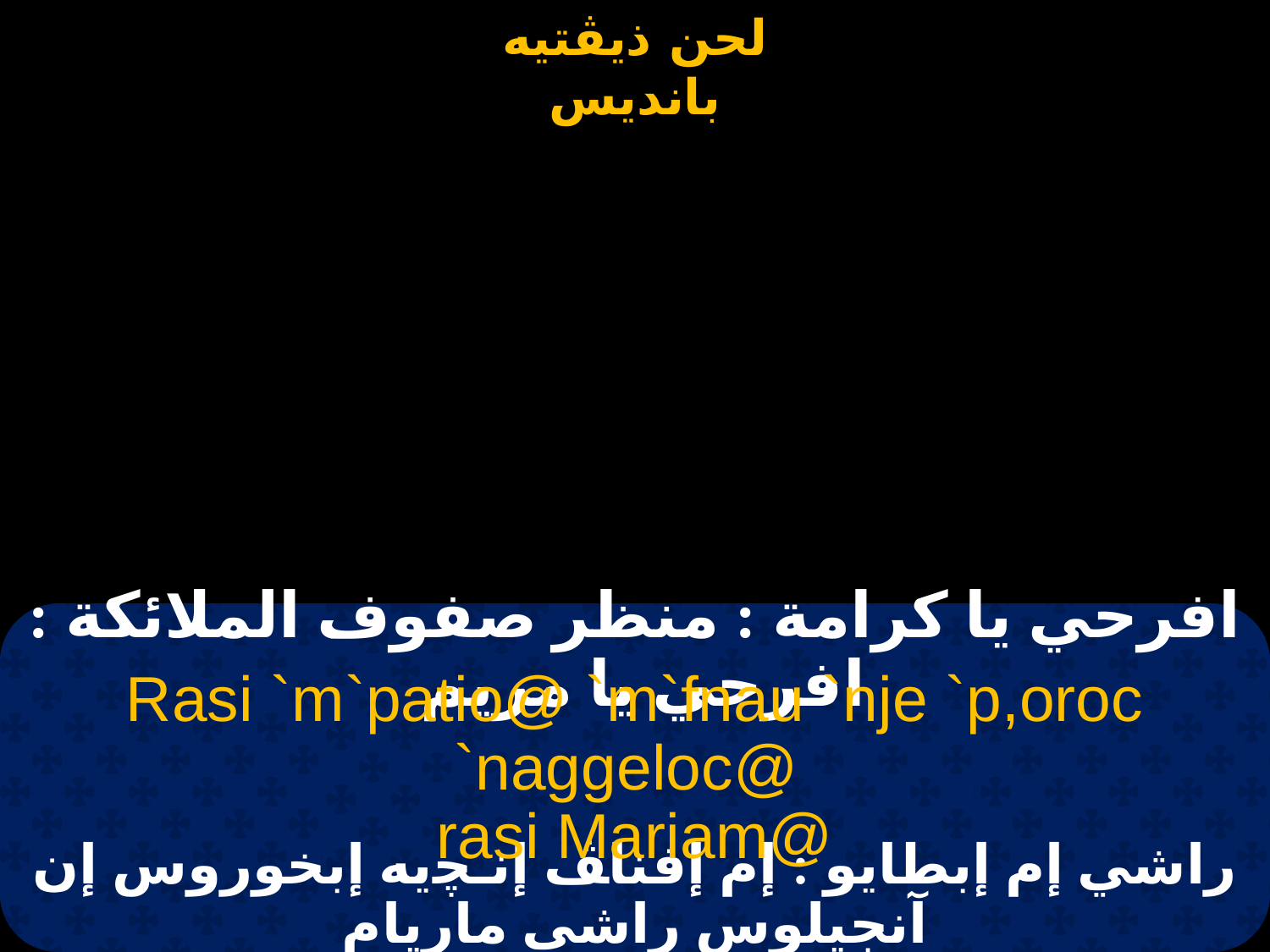

# افرحي يا كرامة : منظر صفوف الملائكة : افرحي يا مريم
Rasi `m`patio@ `m`fnau `nje `p,oroc `naggeloc@
rasi Mariam@
راشي إم إبطايو : إم إفناﭫ إنـﭽيه إبخوروس إن آنجيلوس راشي ماريام